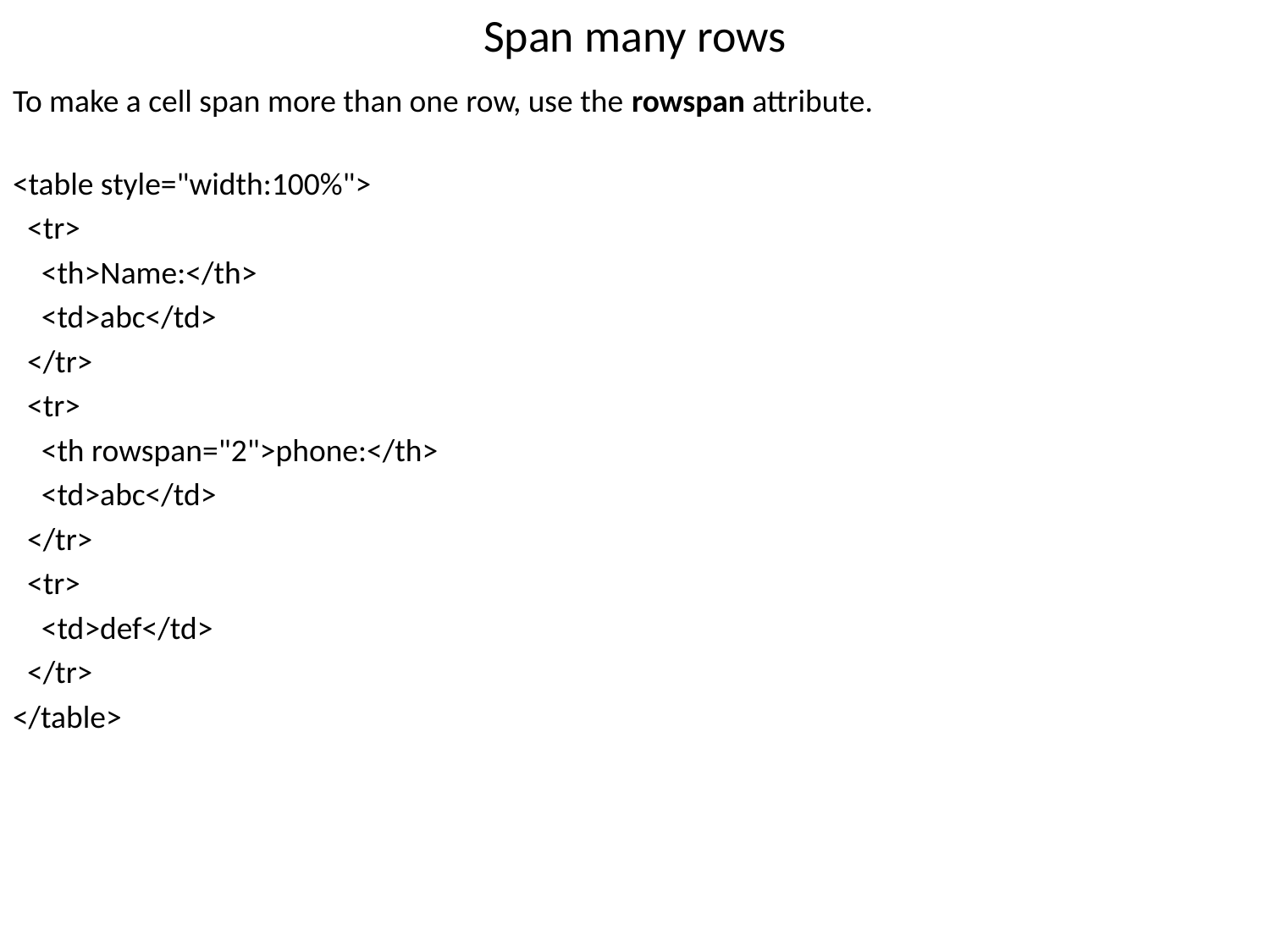

# Span many rows
To make a cell span more than one row, use the rowspan attribute.
<table style="width:100%">
  <tr>
    <th>Name:</th>
    <td>abc</td>
  </tr>
  <tr>
    <th rowspan="2">phone:</th>
    <td>abc</td>
  </tr>
  <tr>
    <td>def</td>
  </tr>
</table>